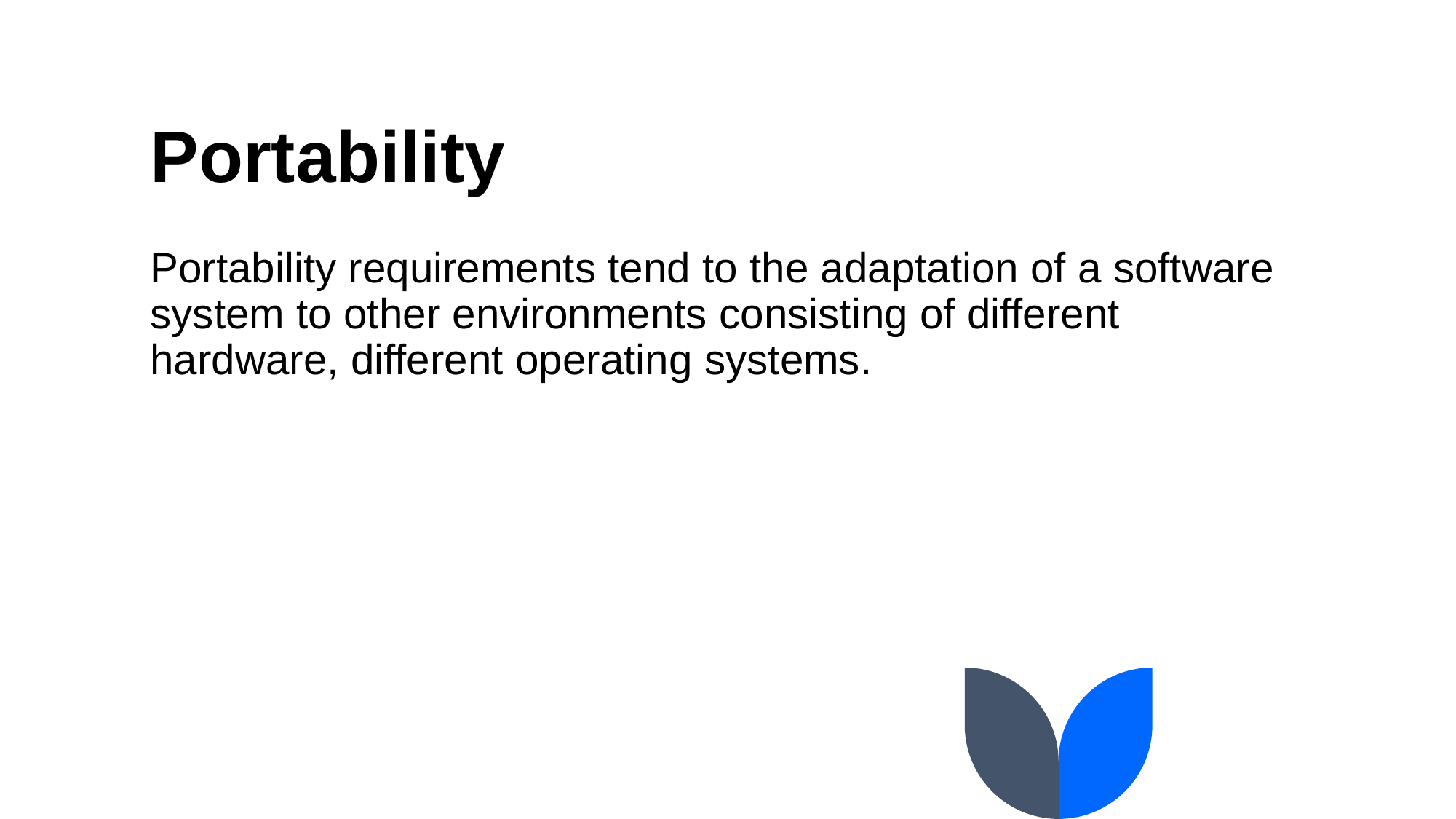

# Portability
Portability requirements tend to the adaptation of a software system to other environments consisting of different hardware, different operating systems.

22